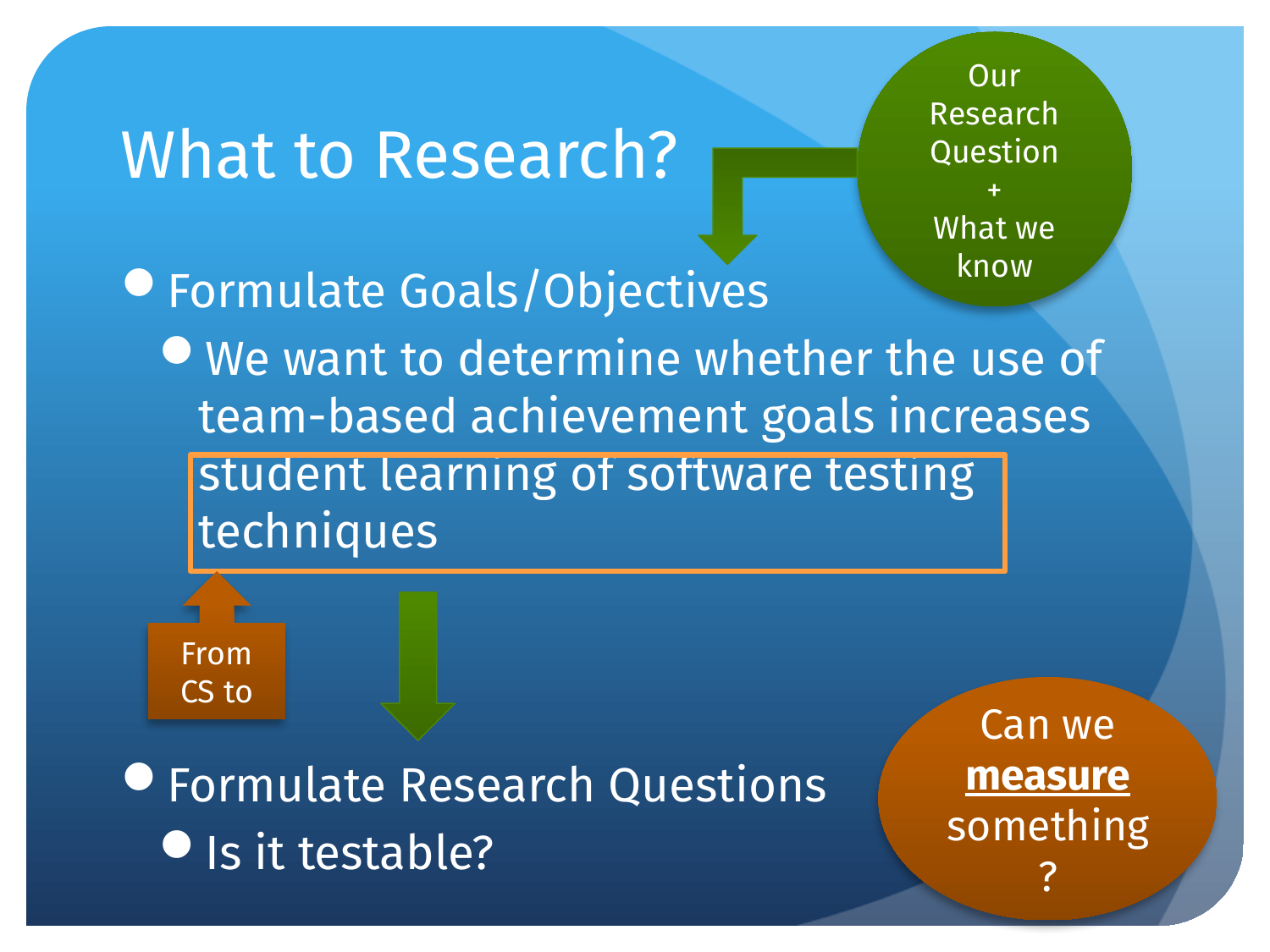

Our Research Question
+
What we know

# What to Research?
Formulate Goals/Objectives
We want to determine whether the use of team-based achievement goals increases student learning of software testing techniques

Formulate Research Questions
Is it testable?

From CS to

Can we measure something?